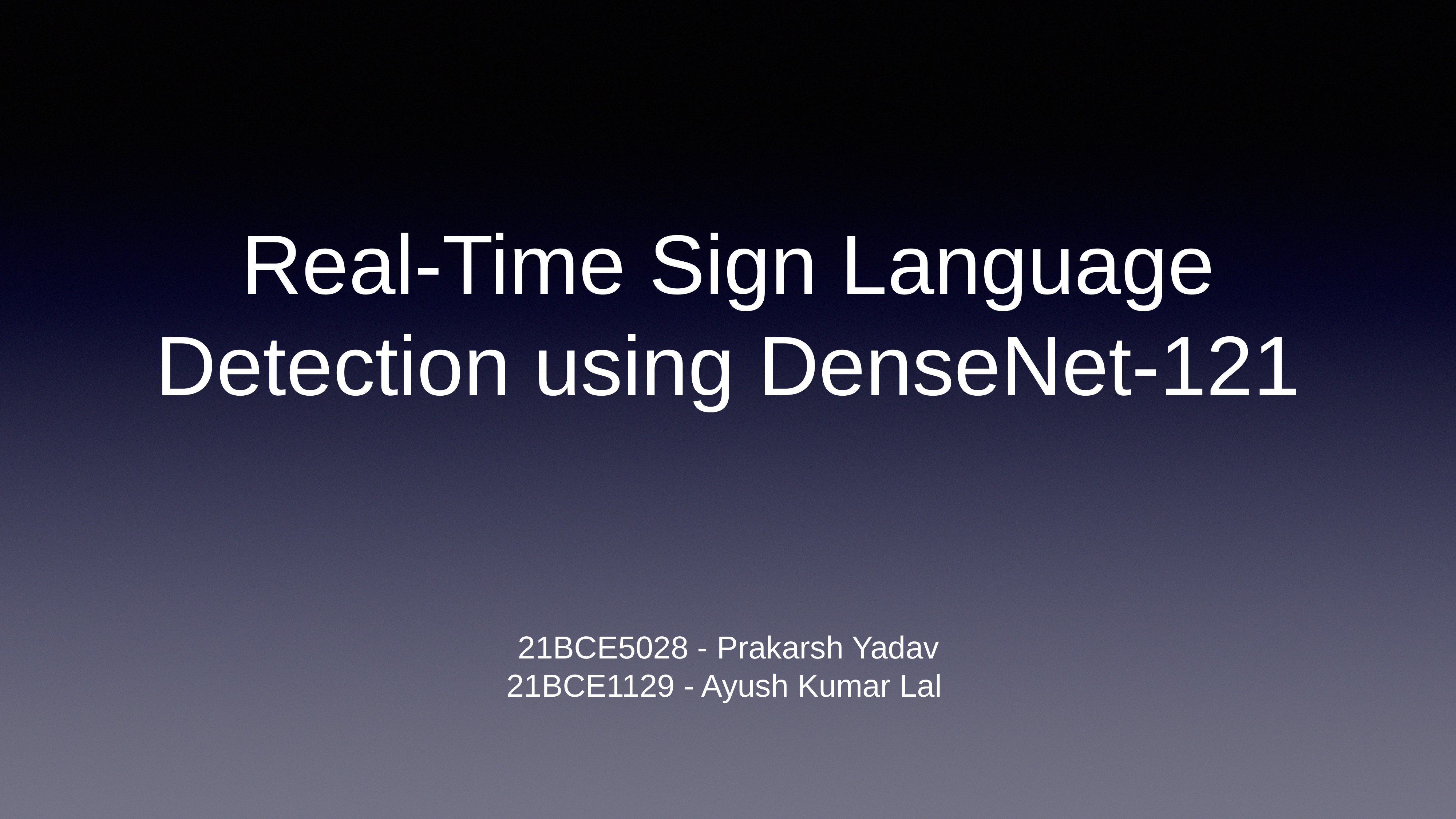

# Real-Time Sign Language Detection using DenseNet-121
21BCE5028 - Prakarsh Yadav
21BCE1129 - Ayush Kumar Lal